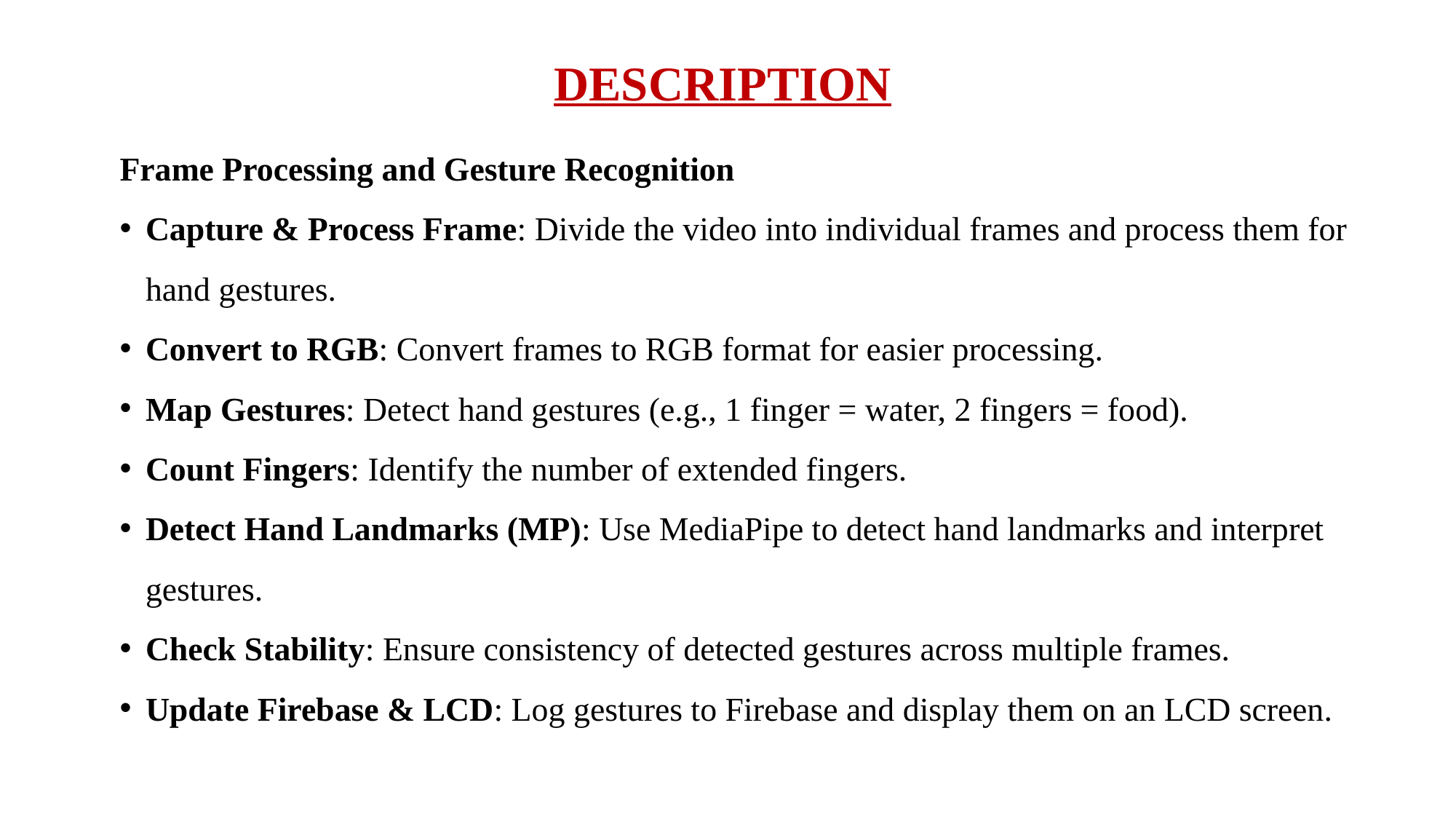

DESCRIPTION
Frame Processing and Gesture Recognition
Capture & Process Frame: Divide the video into individual frames and process them for hand gestures.
Convert to RGB: Convert frames to RGB format for easier processing.
Map Gestures: Detect hand gestures (e.g., 1 finger = water, 2 fingers = food).
Count Fingers: Identify the number of extended fingers.
Detect Hand Landmarks (MP): Use MediaPipe to detect hand landmarks and interpret gestures.
Check Stability: Ensure consistency of detected gestures across multiple frames.
Update Firebase & LCD: Log gestures to Firebase and display them on an LCD screen.